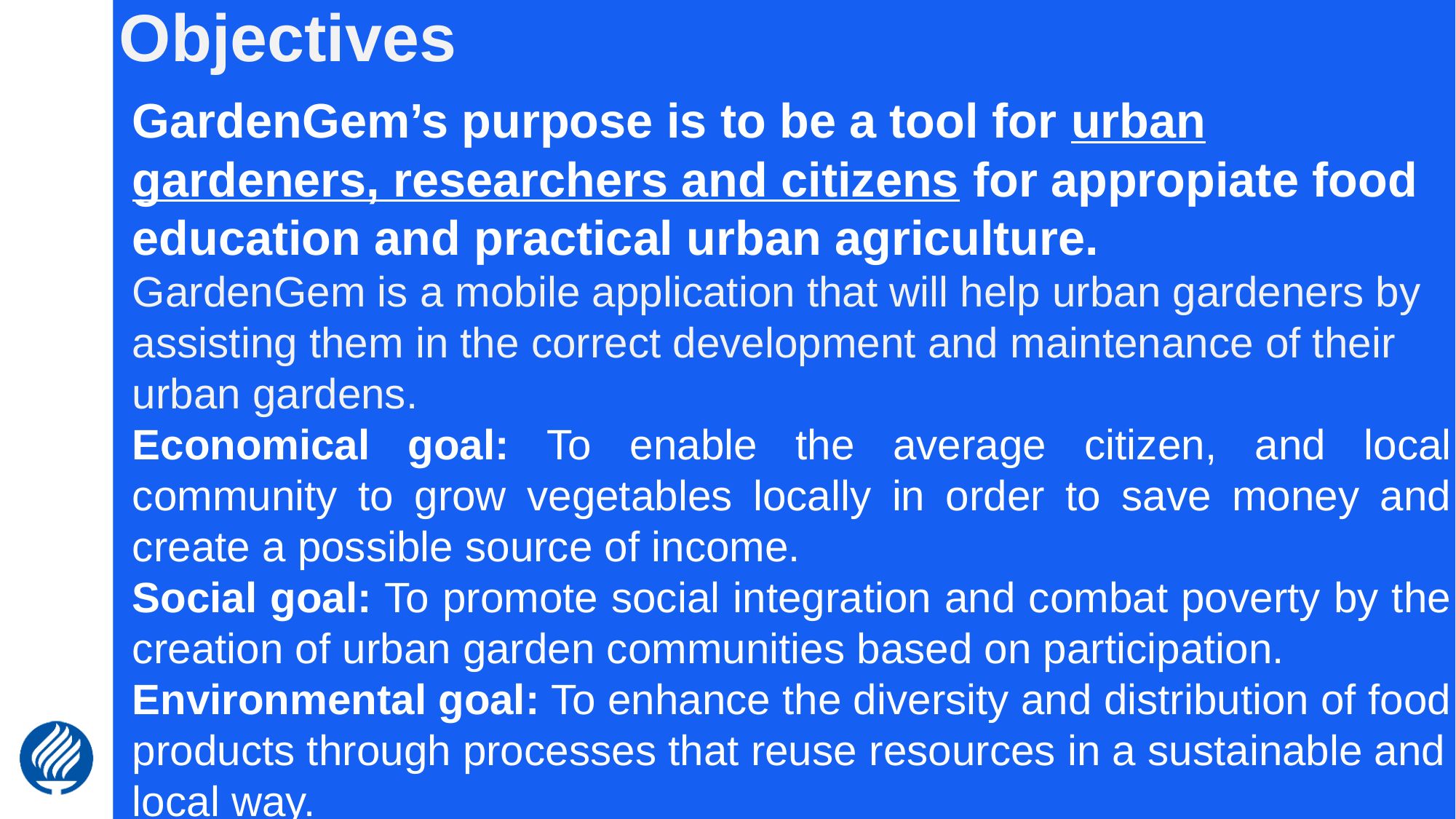

# Objectives
GardenGem’s purpose is to be a tool for urban gardeners, researchers and citizens for appropiate food education and practical urban agriculture.
GardenGem is a mobile application that will help urban gardeners by assisting them in the correct development and maintenance of their urban gardens.
Economical goal: To enable the average citizen, and local community to grow vegetables locally in order to save money and create a possible source of income.
Social goal: To promote social integration and combat poverty by the creation of urban garden communities based on participation.
Environmental goal: To enhance the diversity and distribution of food products through processes that reuse resources in a sustainable and local way.